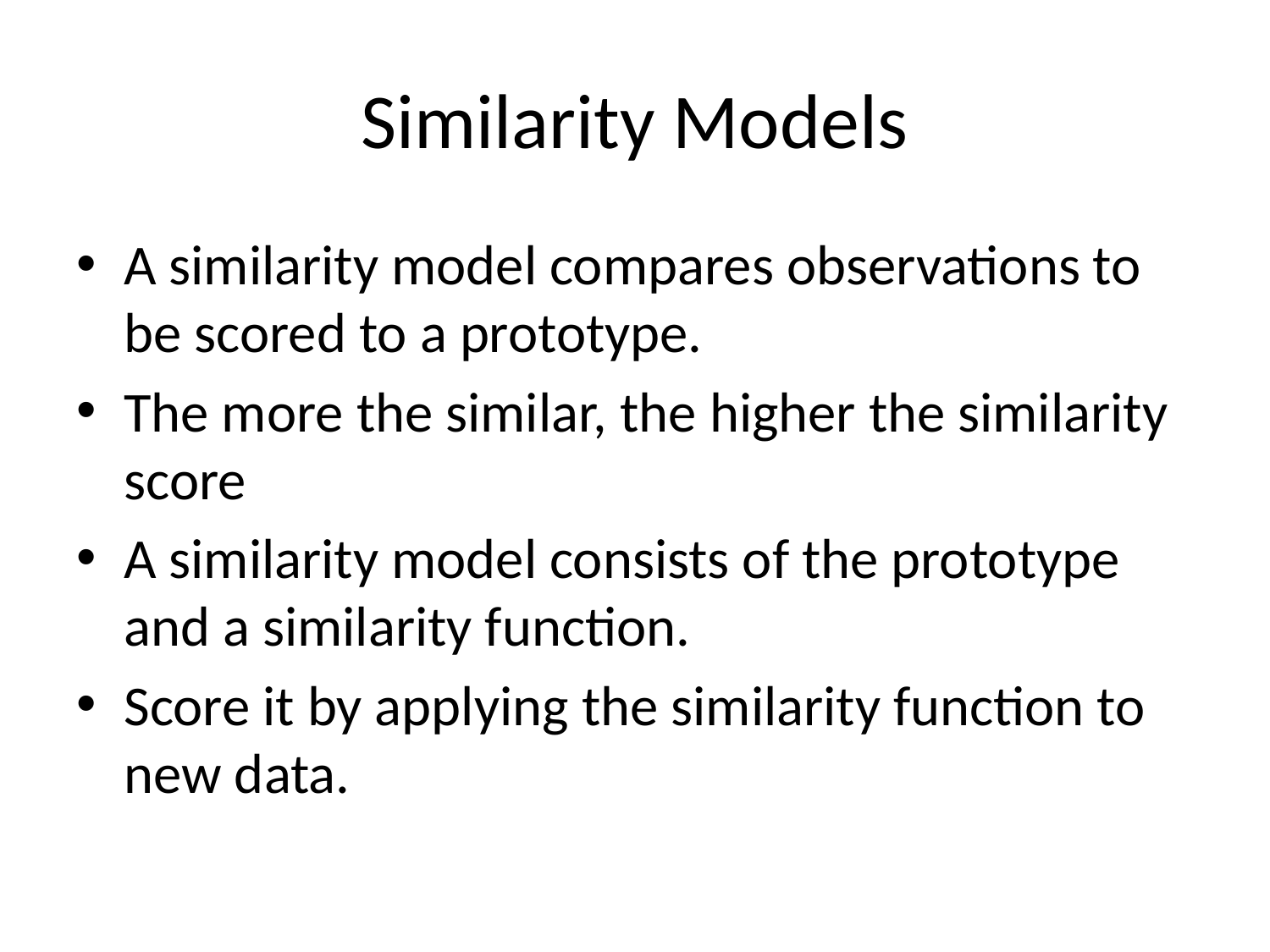

# Similarity Models
A similarity model compares observations to be scored to a prototype.
The more the similar, the higher the similarity score
A similarity model consists of the prototype and a similarity function.
Score it by applying the similarity function to new data.